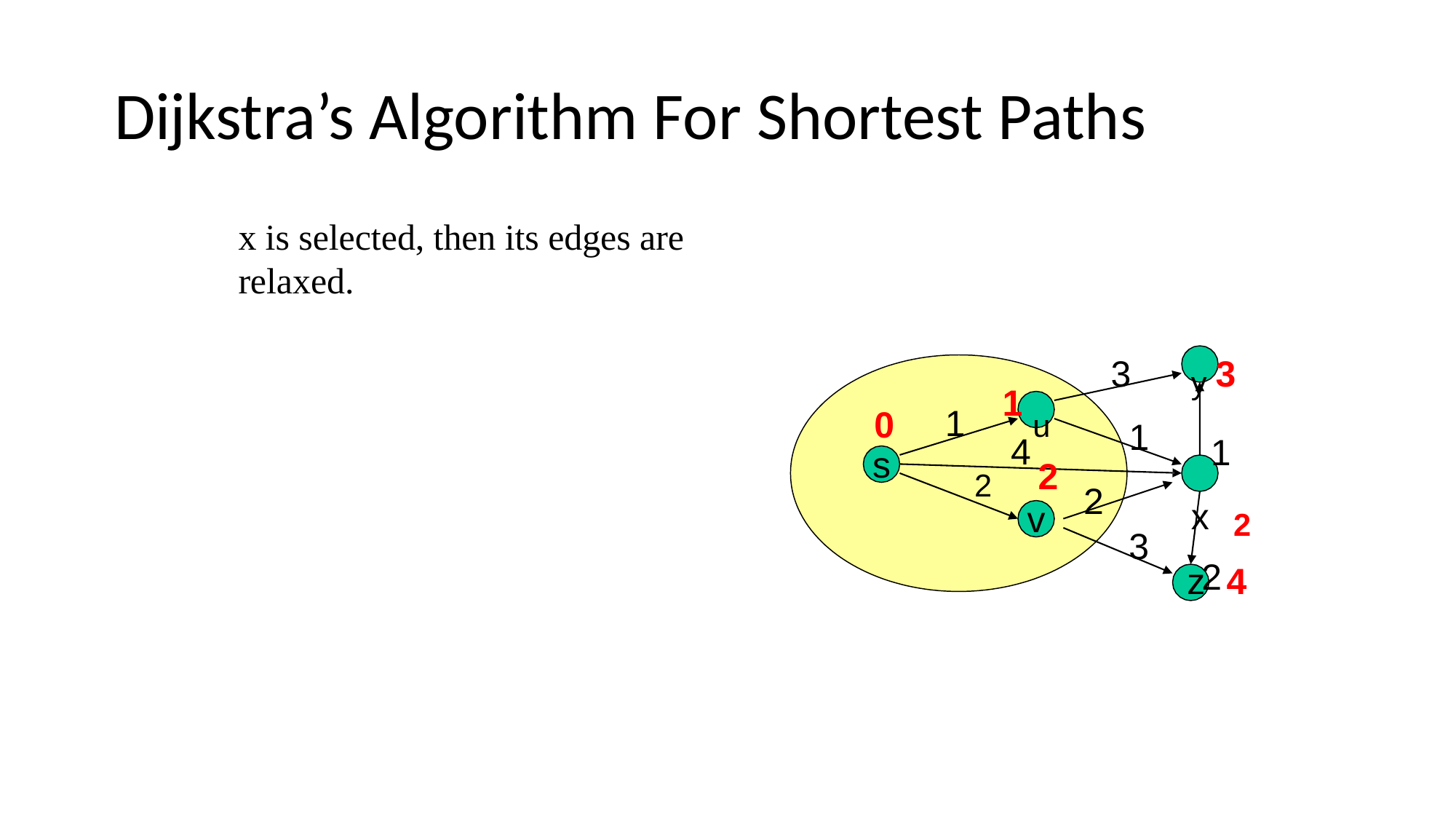

# Dijkstra’s Algorithm For Shortest Paths
x is selected, then its edges are relaxed.
3
1
y 3
1
x	2
2

1 u
1
0
s
4
2	2
2
v
3
z	4